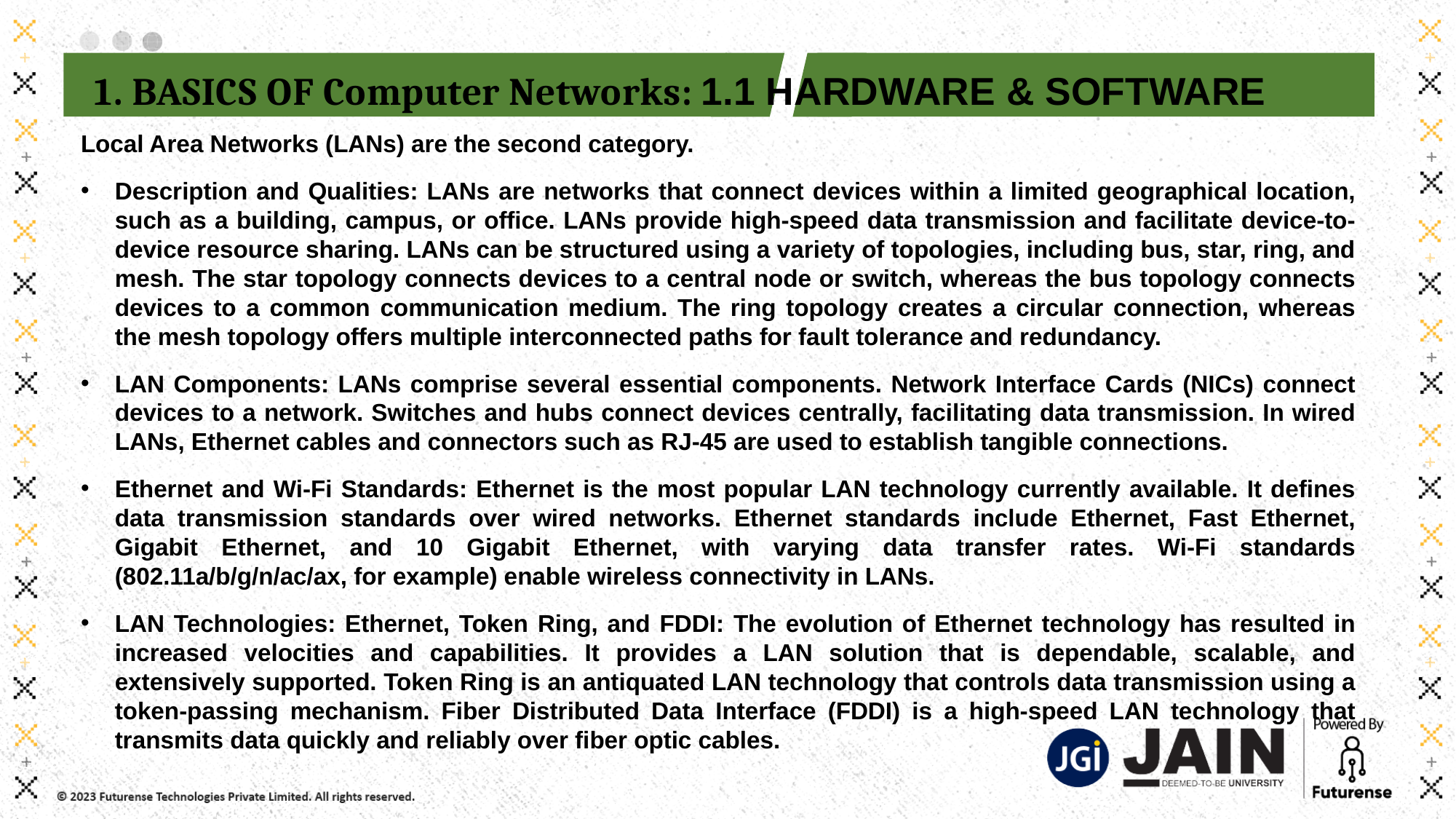

1. BASICS OF Computer Networks: 1.1 HARDWARE & SOFTWARE
Local Area Networks (LANs) are the second category.
Description and Qualities: LANs are networks that connect devices within a limited geographical location, such as a building, campus, or office. LANs provide high-speed data transmission and facilitate device-to-device resource sharing. LANs can be structured using a variety of topologies, including bus, star, ring, and mesh. The star topology connects devices to a central node or switch, whereas the bus topology connects devices to a common communication medium. The ring topology creates a circular connection, whereas the mesh topology offers multiple interconnected paths for fault tolerance and redundancy.
LAN Components: LANs comprise several essential components. Network Interface Cards (NICs) connect devices to a network. Switches and hubs connect devices centrally, facilitating data transmission. In wired LANs, Ethernet cables and connectors such as RJ-45 are used to establish tangible connections.
Ethernet and Wi-Fi Standards: Ethernet is the most popular LAN technology currently available. It defines data transmission standards over wired networks. Ethernet standards include Ethernet, Fast Ethernet, Gigabit Ethernet, and 10 Gigabit Ethernet, with varying data transfer rates. Wi-Fi standards (802.11a/b/g/n/ac/ax, for example) enable wireless connectivity in LANs.
LAN Technologies: Ethernet, Token Ring, and FDDI: The evolution of Ethernet technology has resulted in increased velocities and capabilities. It provides a LAN solution that is dependable, scalable, and extensively supported. Token Ring is an antiquated LAN technology that controls data transmission using a token-passing mechanism. Fiber Distributed Data Interface (FDDI) is a high-speed LAN technology that transmits data quickly and reliably over fiber optic cables.